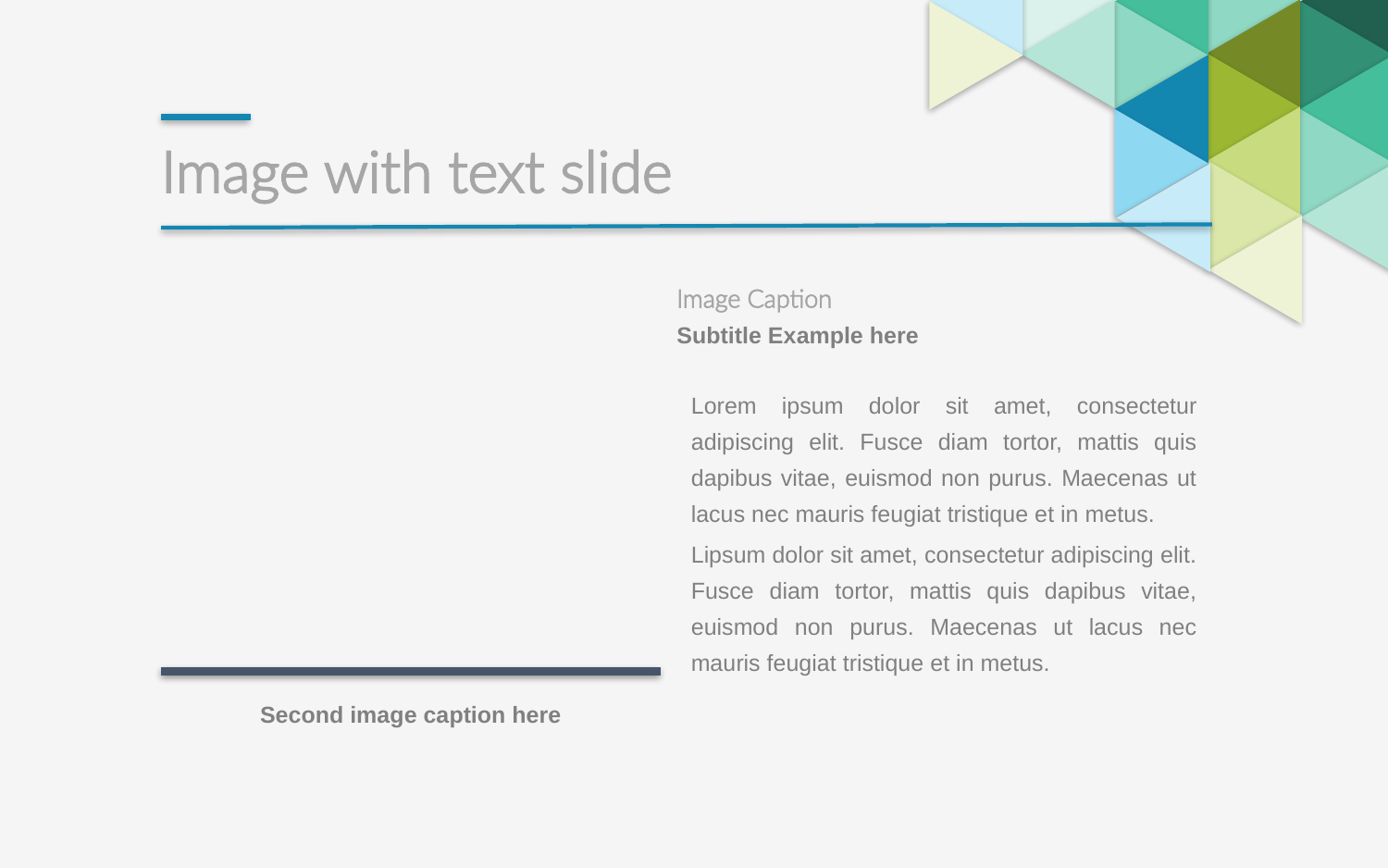

Image with text slide

Image Caption
Subtitle Example here
Lorem ipsum dolor sit amet, consectetur adipiscing elit. Fusce diam tortor, mattis quis dapibus vitae, euismod non purus. Maecenas ut lacus nec mauris feugiat tristique et in metus.
Lipsum dolor sit amet, consectetur adipiscing elit. Fusce diam tortor, mattis quis dapibus vitae, euismod non purus. Maecenas ut lacus nec mauris feugiat tristique et in metus.

Second image caption here